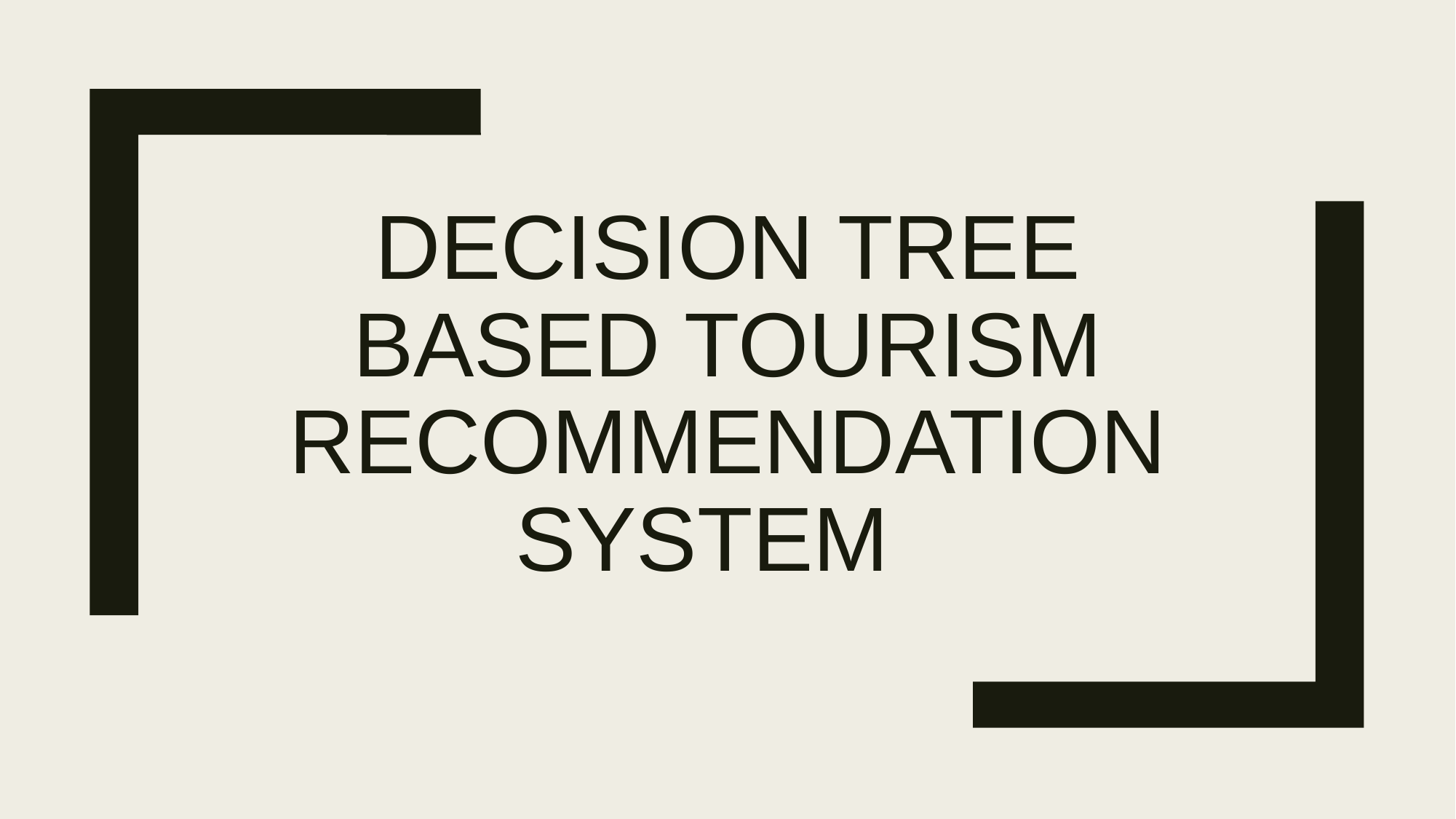

# Decision tree based tourism recommendation system